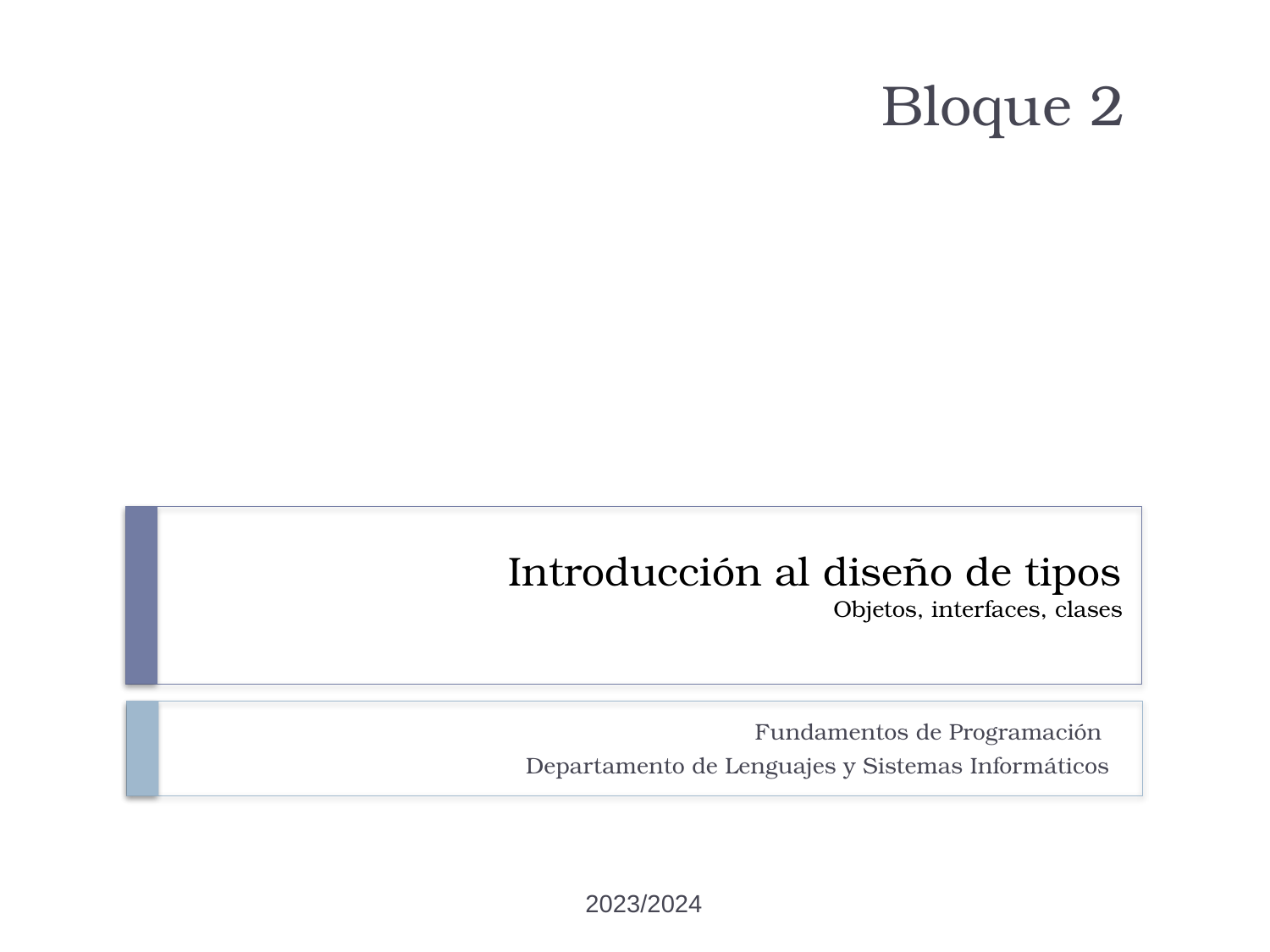

Bloque 2

# Introducción al diseño de tipos Objetos, interfaces, clases
Fundamentos de Programación
Departamento de Lenguajes y Sistemas Informáticos
2023/2024